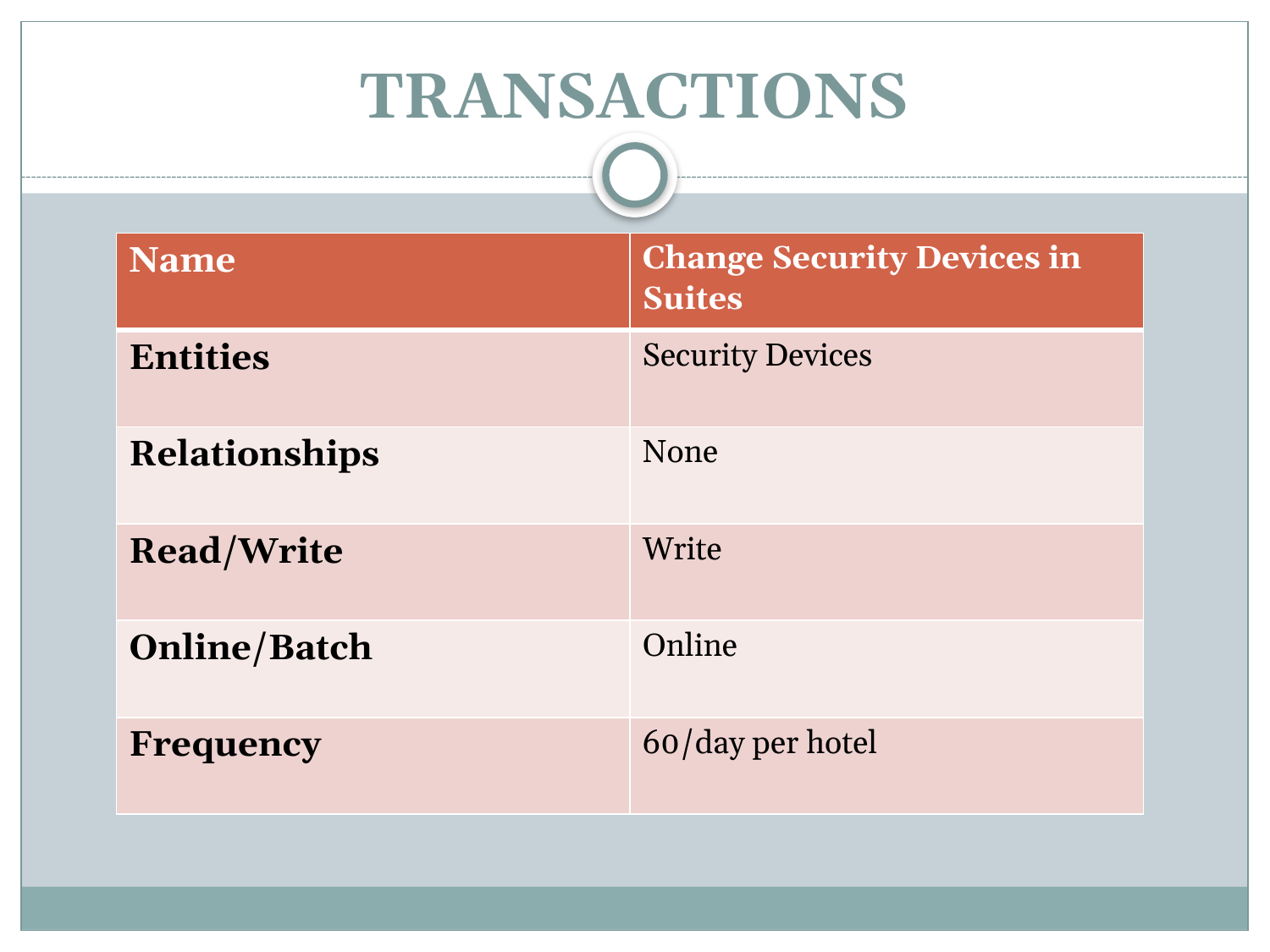

# TRANSACTIONS
| Name | Change Security Devices in Suites |
| --- | --- |
| Entities | Security Devices |
| Relationships | None |
| Read/Write | Write |
| Online/Batch | Online |
| Frequency | 60/day per hotel |